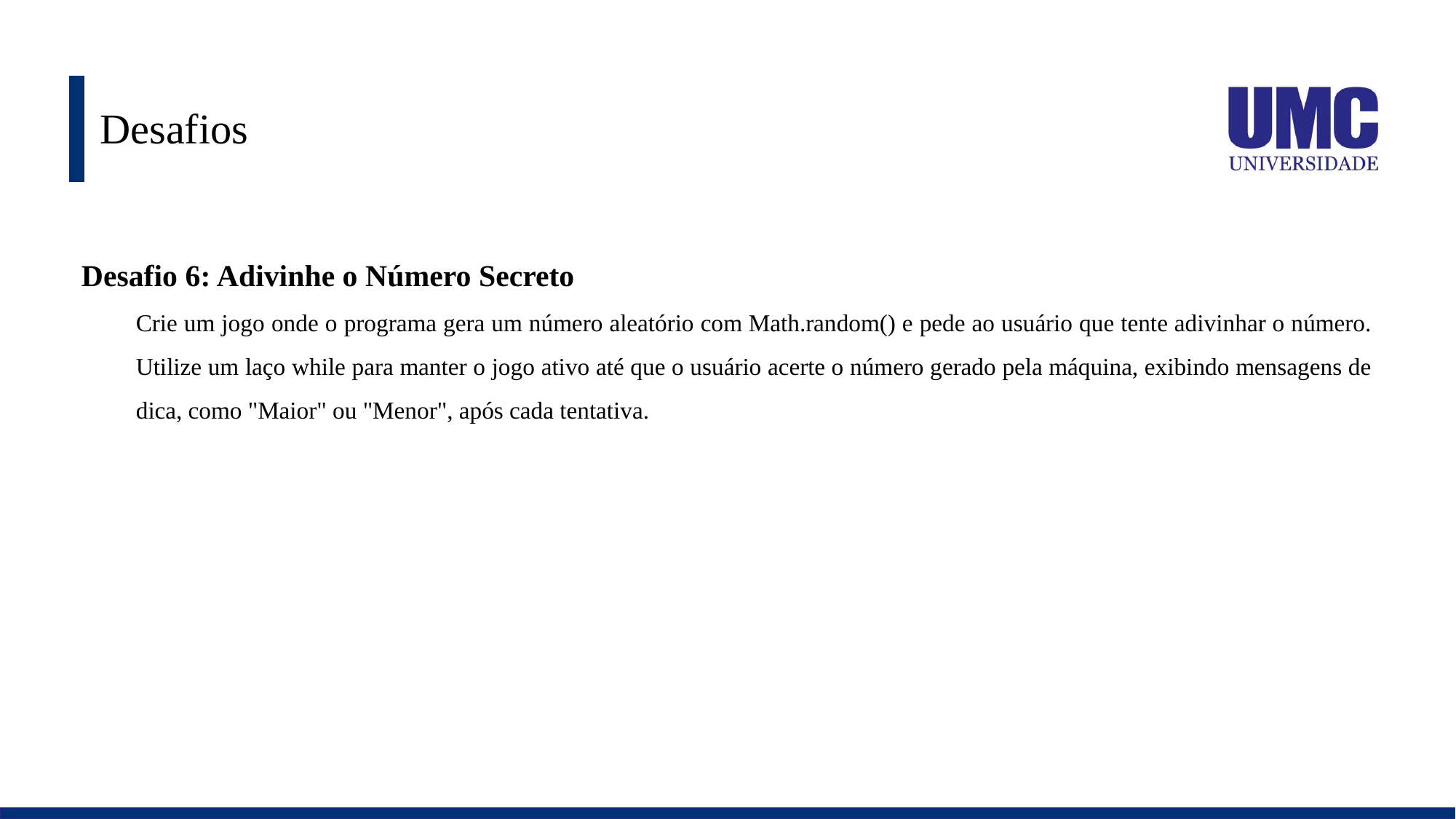

# Desafios
Desafio 6: Adivinhe o Número Secreto
Crie um jogo onde o programa gera um número aleatório com Math.random() e pede ao usuário que tente adivinhar o número. Utilize um laço while para manter o jogo ativo até que o usuário acerte o número gerado pela máquina, exibindo mensagens de dica, como "Maior" ou "Menor", após cada tentativa.